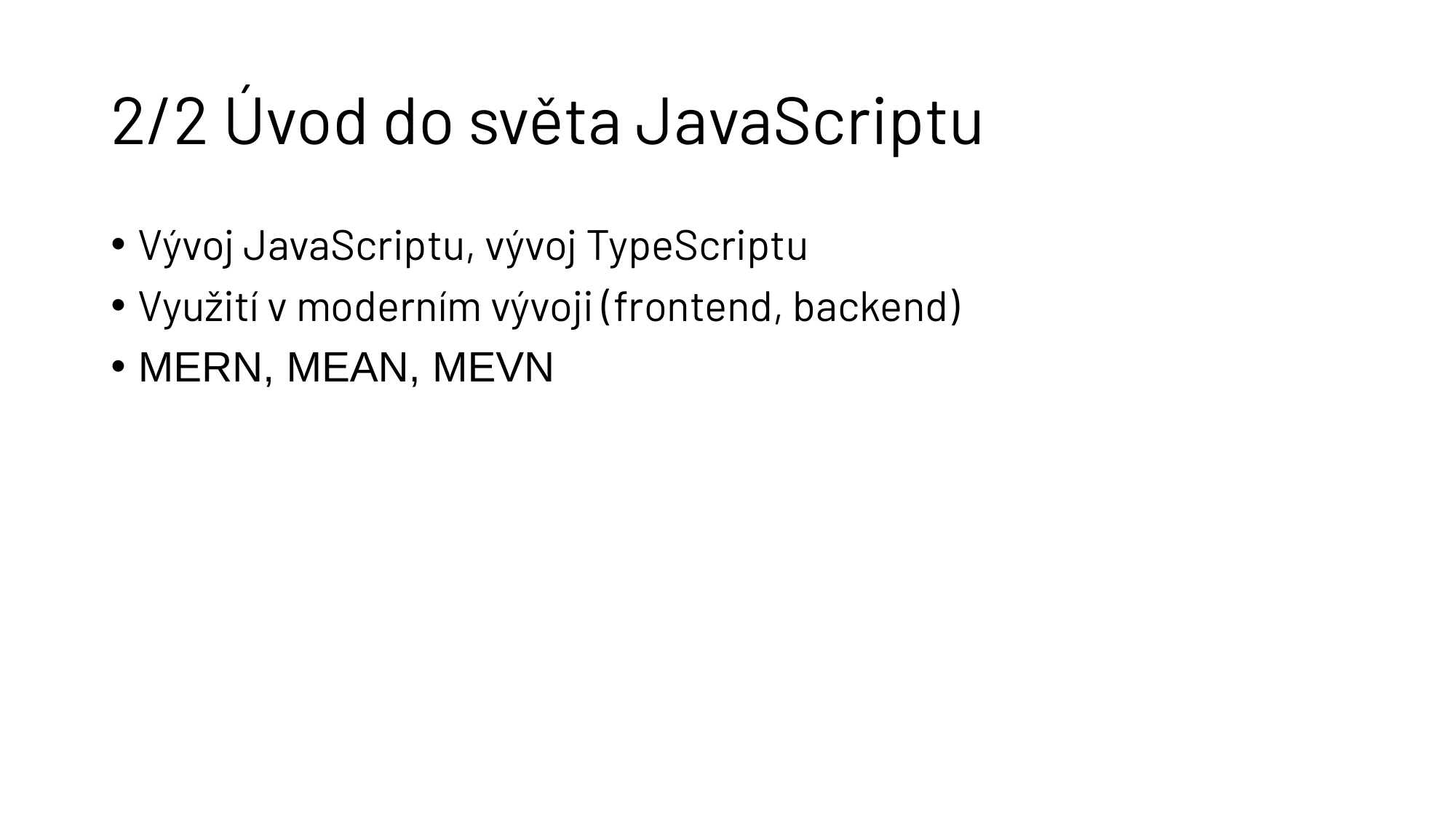

# 2/2 Úvod do světa JavaScriptu
Vývoj JavaScriptu, vývoj TypeScriptu
Využití v moderním vývoji (frontend, backend)
MERN, MEAN, MEVN